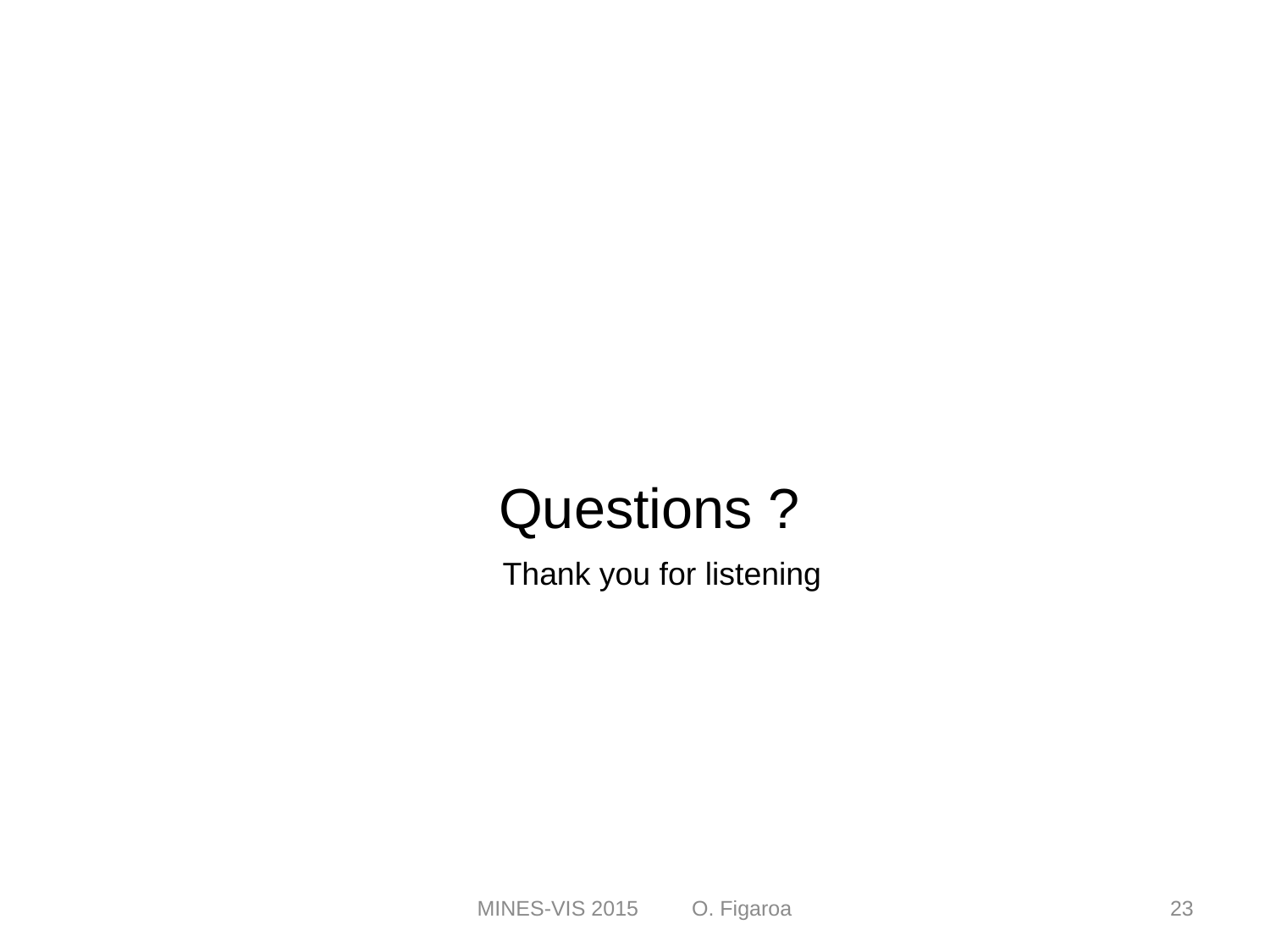

Questions ?
Thank you for listening
MINES-VIS 2015         O. Figaroa
23